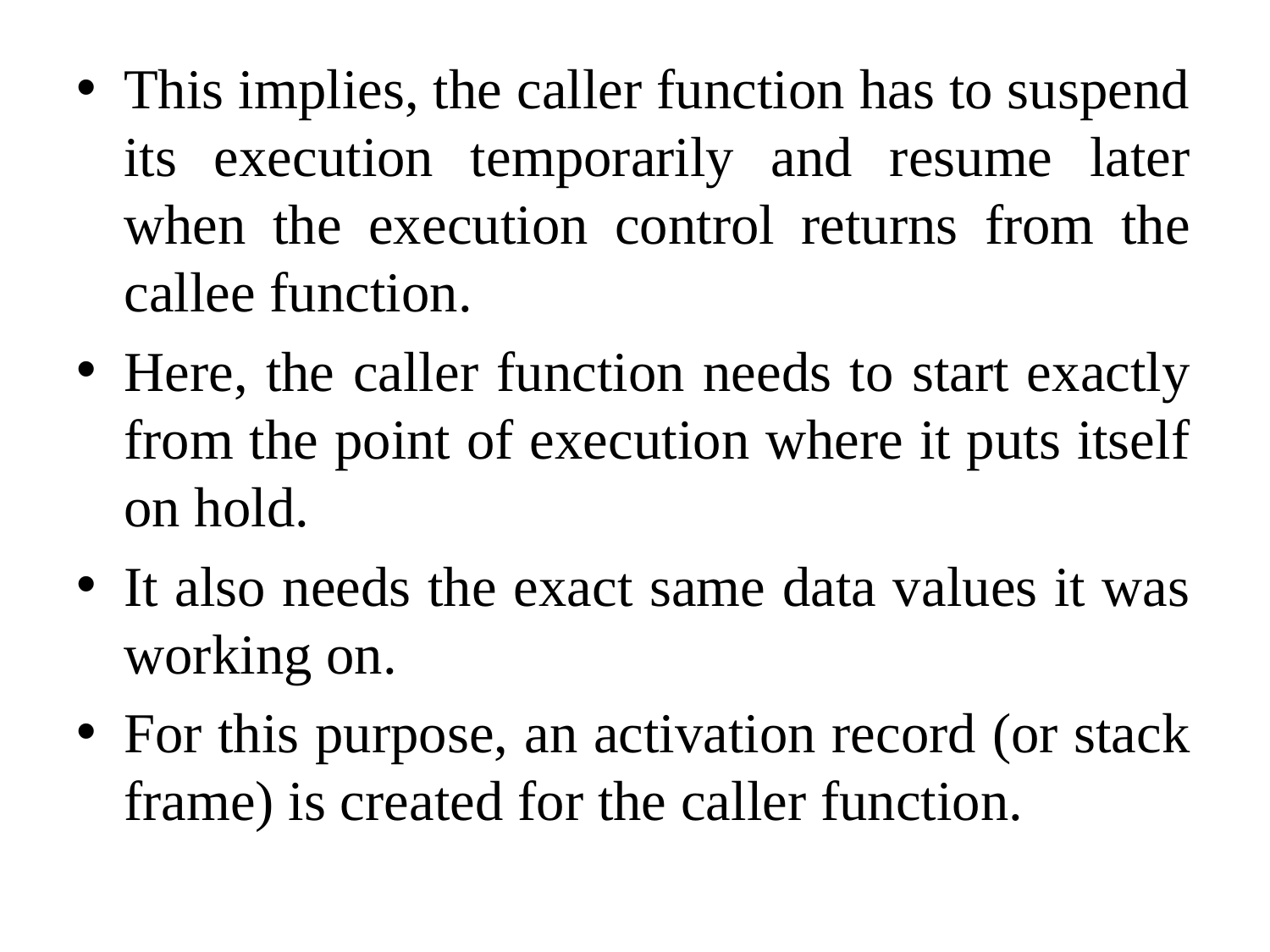

This implies, the caller function has to suspend its execution temporarily and resume later when the execution control returns from the callee function.
Here, the caller function needs to start exactly from the point of execution where it puts itself on hold.
It also needs the exact same data values it was working on.
For this purpose, an activation record (or stack frame) is created for the caller function.